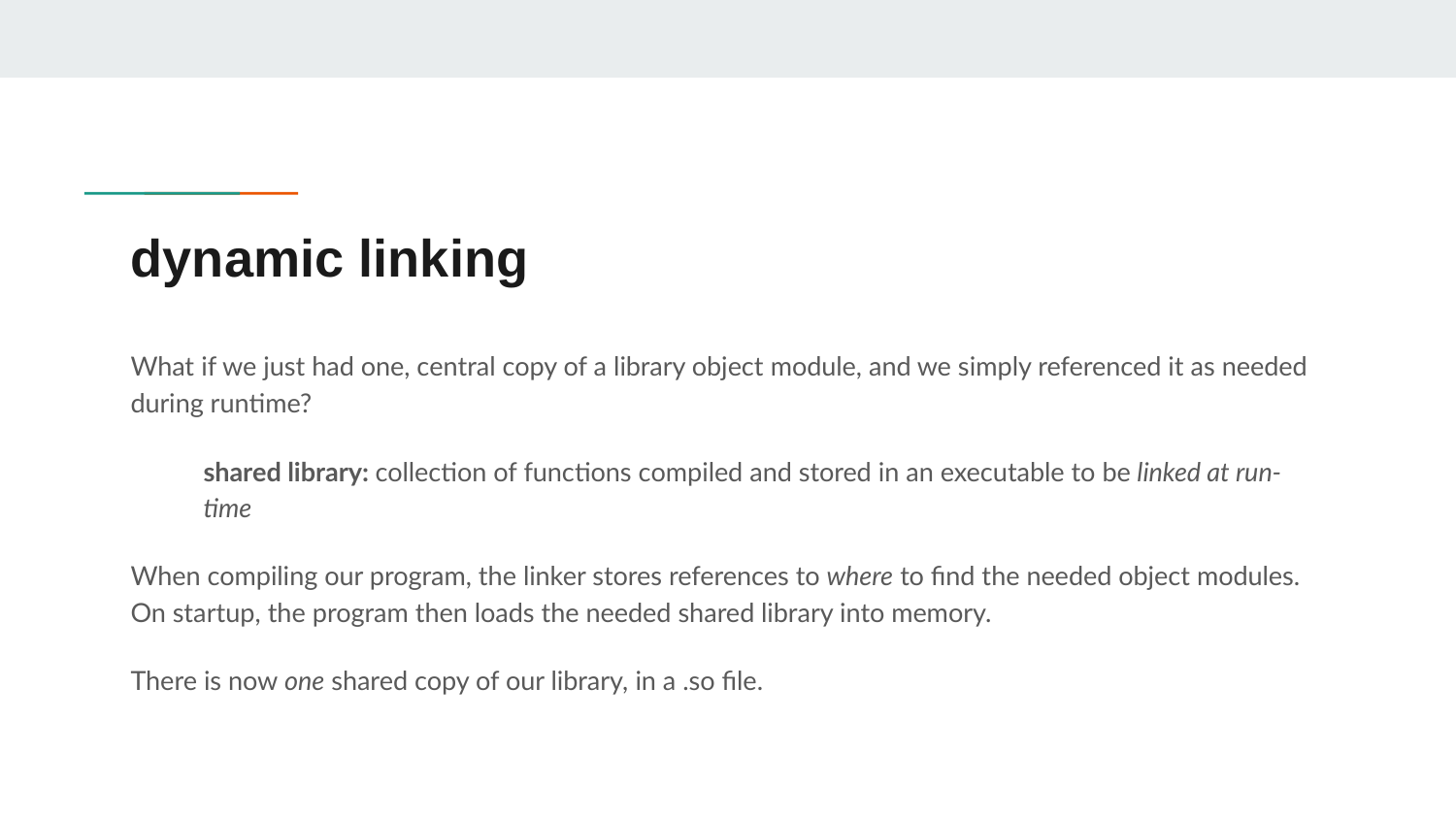

# dynamic linking
What if we just had one, central copy of a library object module, and we simply referenced it as needed during runtime?
shared library: collection of functions compiled and stored in an executable to be linked at run-time
When compiling our program, the linker stores references to where to find the needed object modules. On startup, the program then loads the needed shared library into memory.
There is now one shared copy of our library, in a .so file.